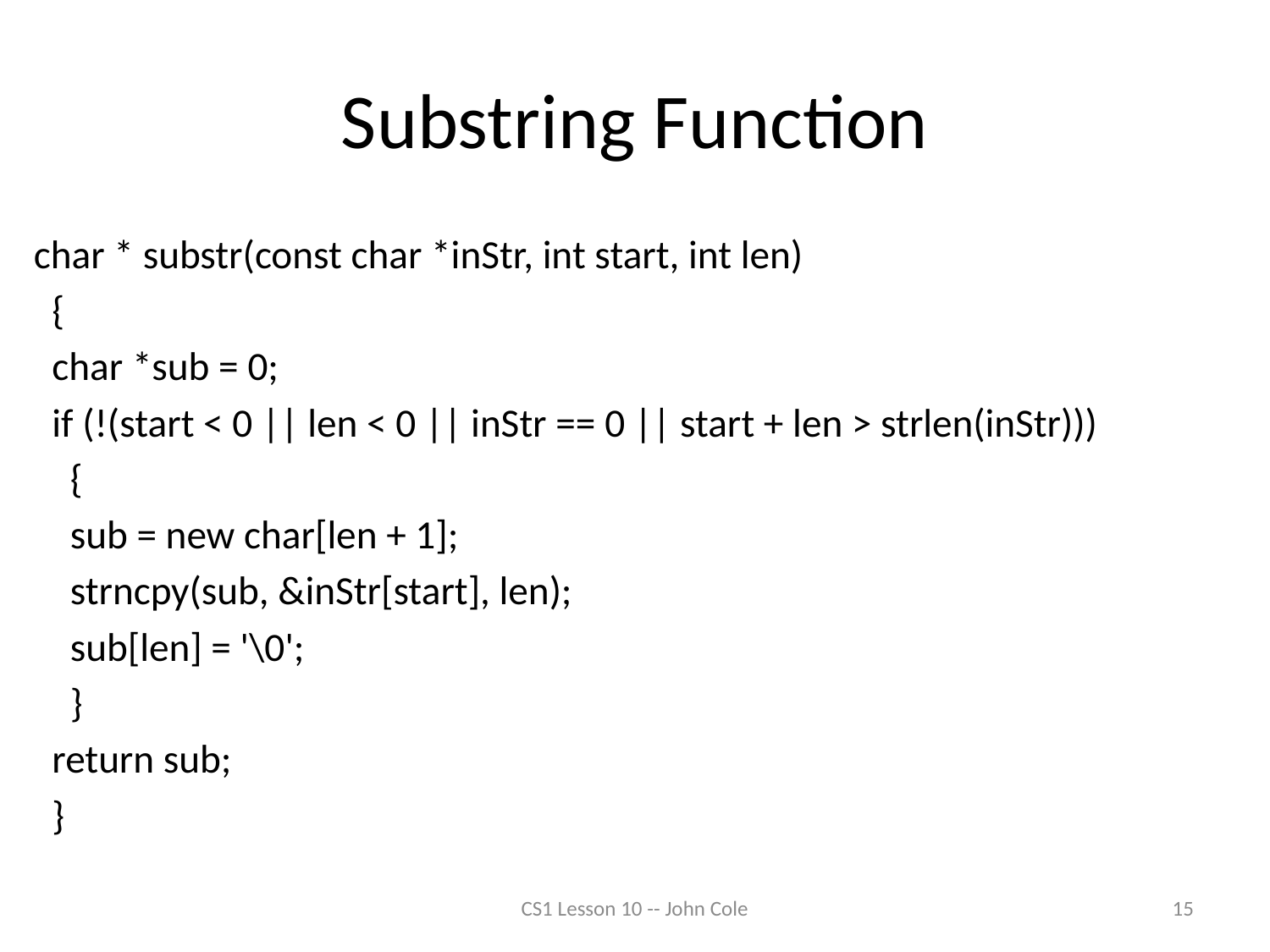

# Substring Function
char * substr(const char *inStr, int start, int len)
  {
  char *sub = 0;
  if (!(start < 0 || len < 0 || inStr == 0 || start + len > strlen(inStr)))
    {
    sub = new char[len + 1];
    strncpy(sub, &inStr[start], len);
    sub[len] = '\0';
    }
  return sub;
  }

CS1 Lesson 10 -- John Cole
15